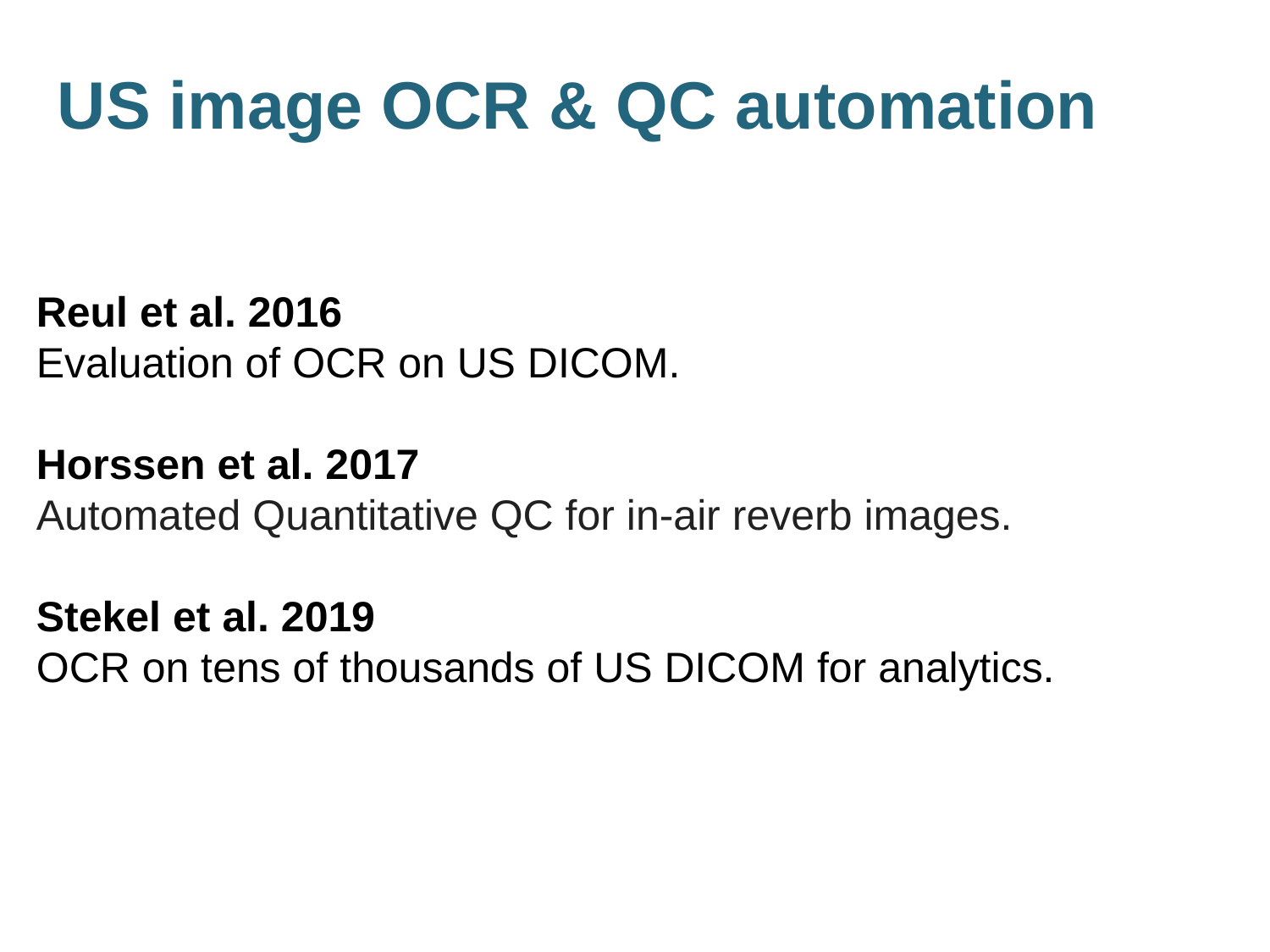

US image OCR & QC automation

Reul et al. 2016
Evaluation of OCR on US DICOM.

Horssen et al. 2017
Automated Quantitative QC for in-air reverb images.

Stekel et al. 2019
OCR on tens of thousands of US DICOM for analytics.